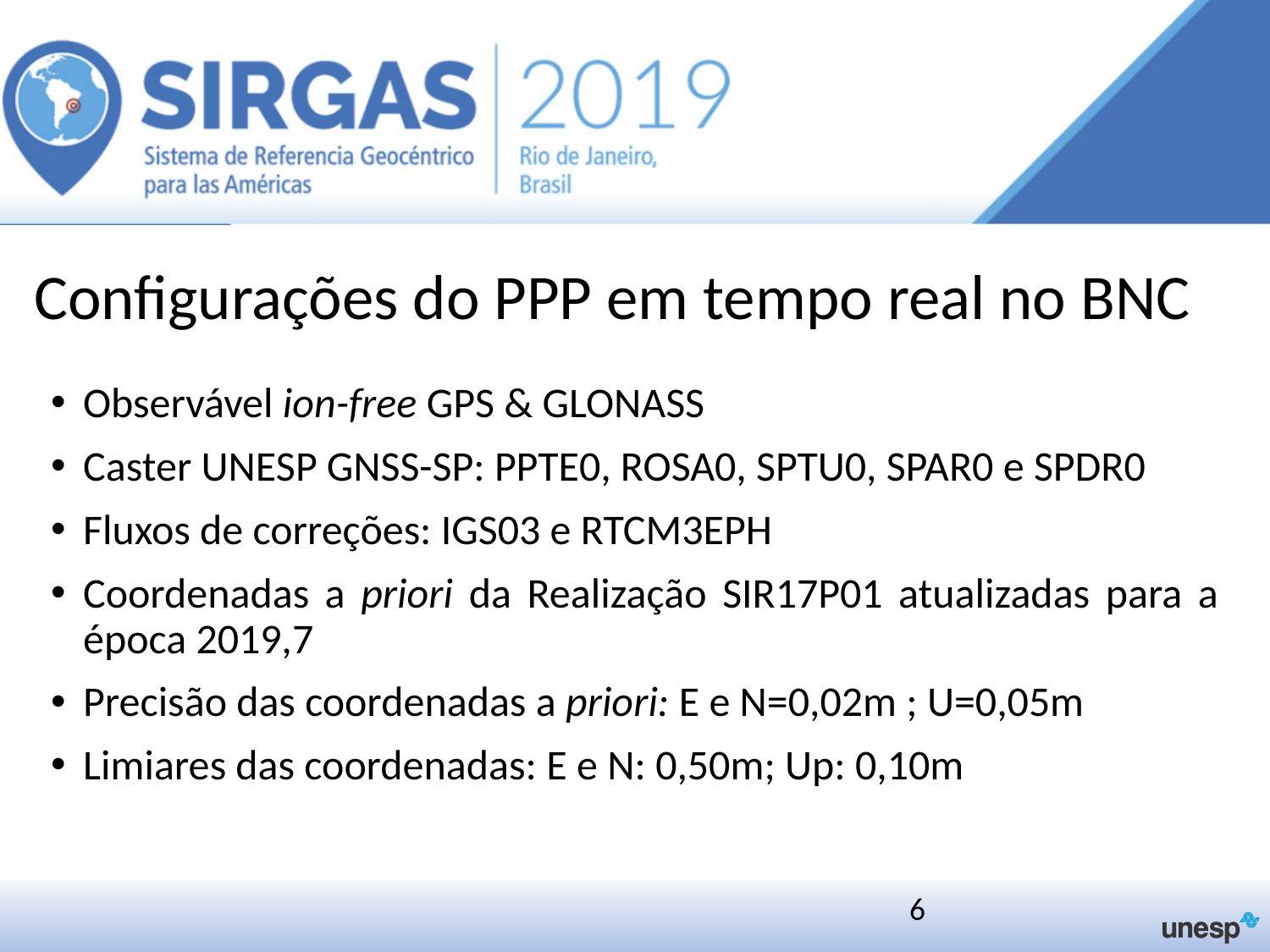

# Configurações do PPP em tempo real no BNC
Observável ion-free GPS & GLONASS
Caster UNESP GNSS-SP: PPTE0, ROSA0, SPTU0, SPAR0 e SPDR0
Fluxos de correções: IGS03 e RTCM3EPH
Coordenadas a priori da Realização SIR17P01 atualizadas para a época 2019,7
Precisão das coordenadas a priori: E e N=0,02m ; U=0,05m
Limiares das coordenadas: E e N: 0,50m; Up: 0,10m

6